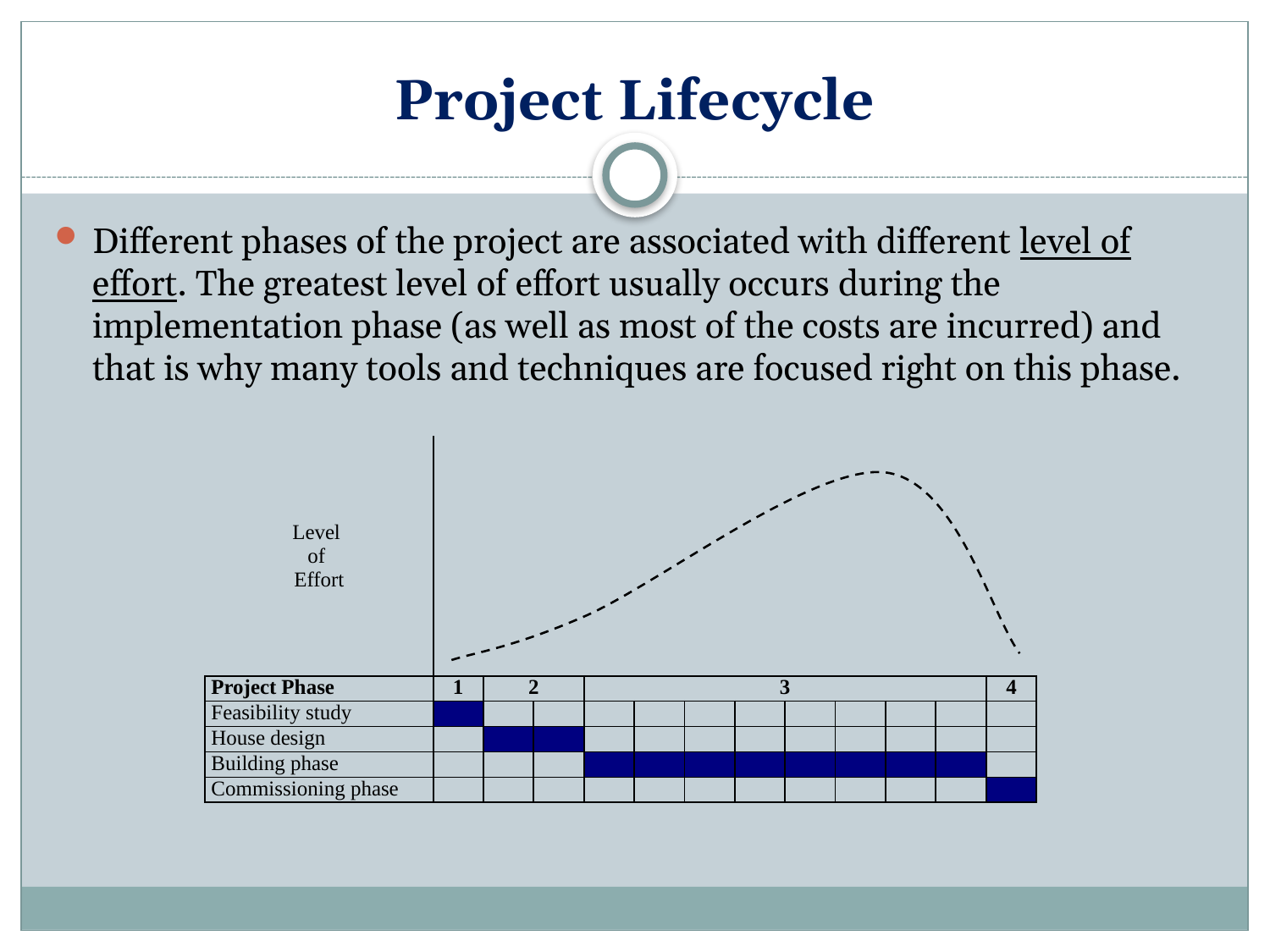

# Project Lifecycle
Different phases of the project are associated with different level of effort. The greatest level of effort usually occurs during the implementation phase (as well as most of the costs are incurred) and that is why many tools and techniques are focused right on this phase.

| Level of Effort |  |  |  |  |  |  |  |  |  |  |  |  |
| --- | --- | --- | --- | --- | --- | --- | --- | --- | --- | --- | --- | --- |
| Project Phase | 1 | 2 |  | 3 |  |  |  |  |  |  |  | 4 |
| Feasibility study |  |  |  |  |  |  |  |  |  |  |  |  |
| House design |  |  |  |  |  |  |  |  |  |  |  |  |
| Building phase |  |  |  |  |  |  |  |  |  |  |  |  |
| Commissioning phase |  |  |  |  |  |  |  |  |  |  |  |  |